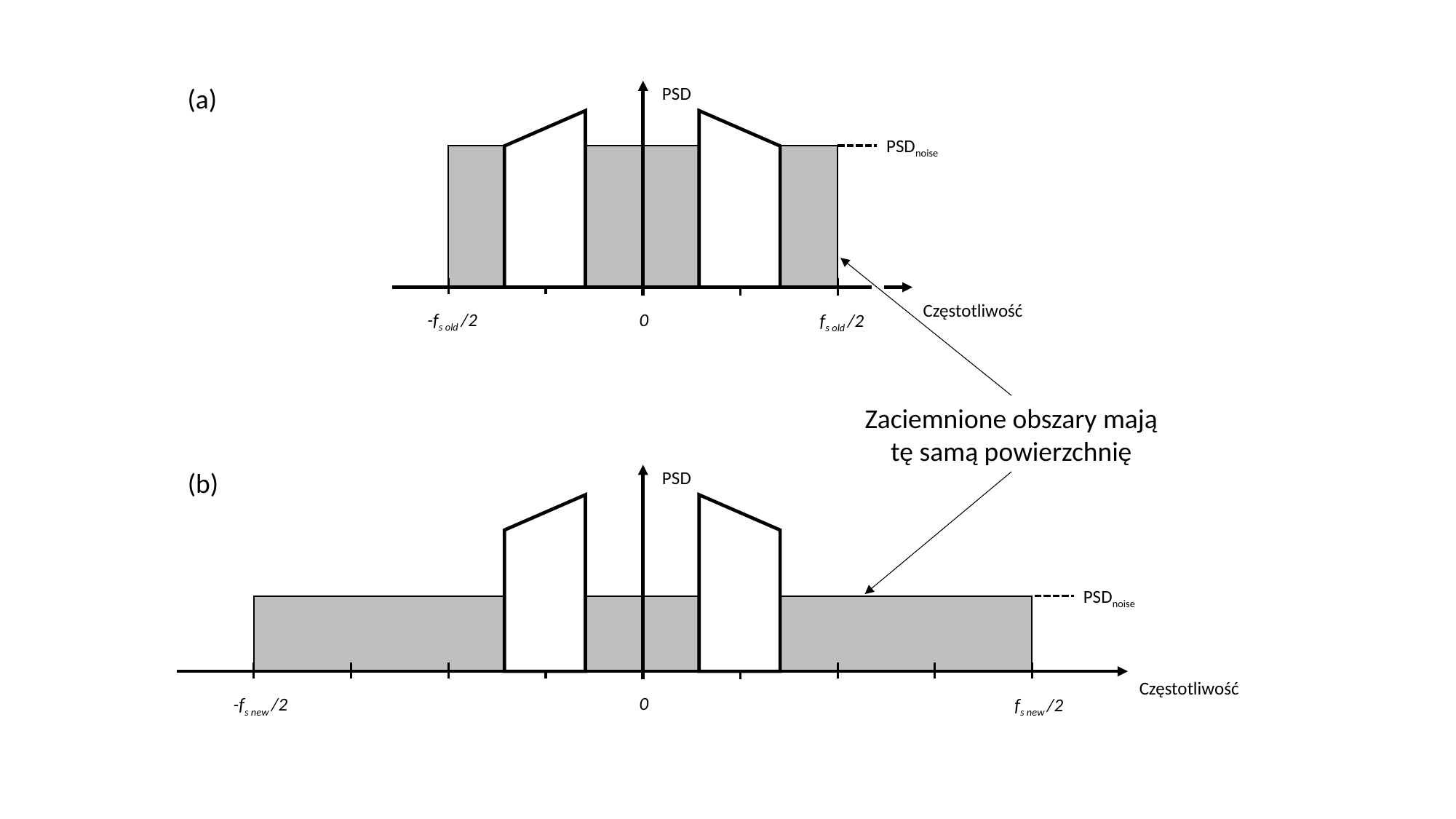

(a)
PSD

PSDnoise

Częstotliwość
  -fs old /2
   0
  fs old /2
Zaciemnione obszary mają tę samą powierzchnię
(b)
PSD

PSDnoise

Częstotliwość
   0
  -fs new /2
  fs new /2